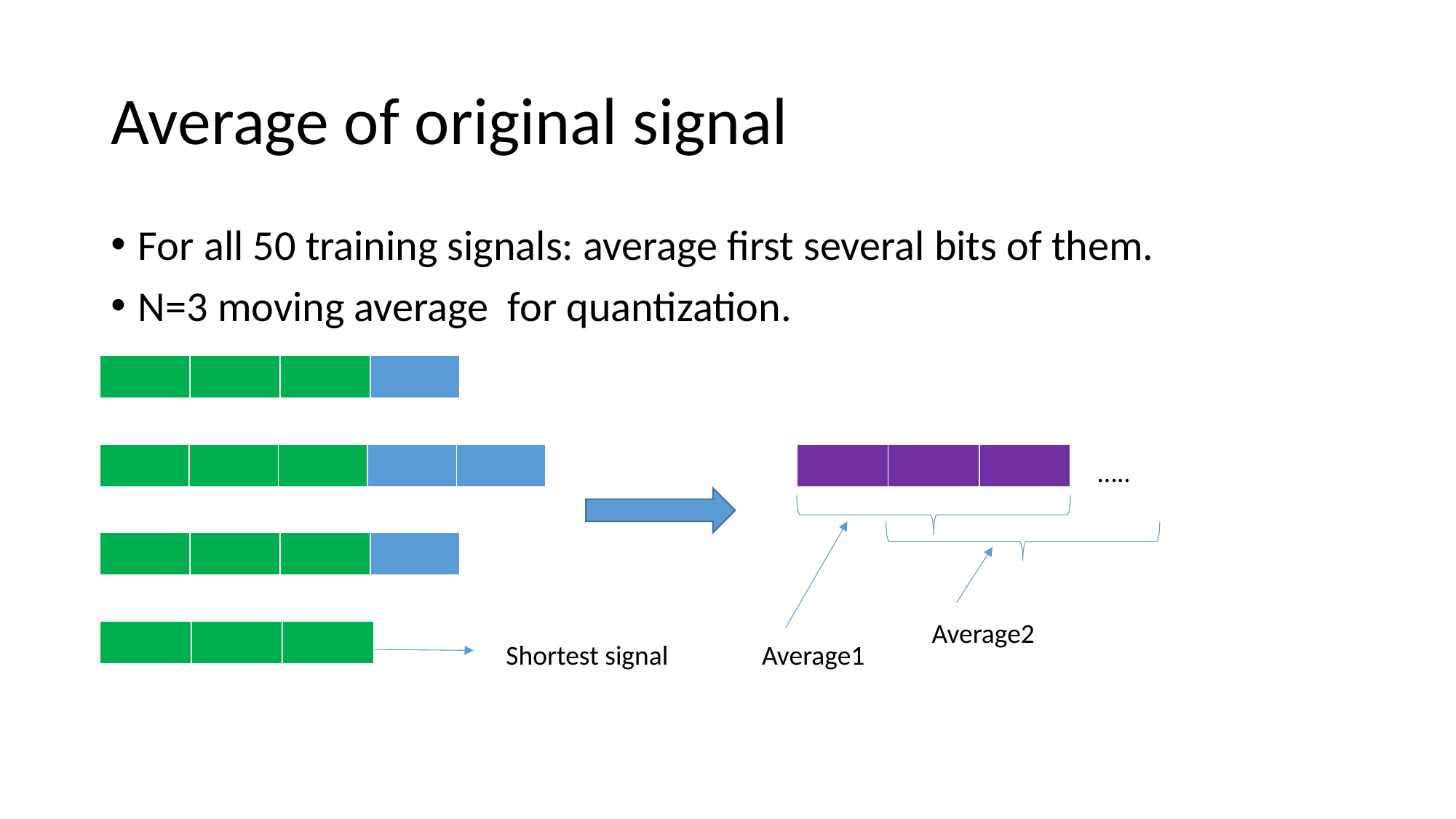

# Average of original signal
For all 50 training signals: average first several bits of them.
N=3 moving average  for quantization.
|  |  |  |  |
| --- | --- | --- | --- |

|  |  |  |  |  |
| --- | --- | --- | --- | --- |
|  |  |  |
| --- | --- | --- |
…..

|  |  |  |  |
| --- | --- | --- | --- |
Average2
|  |  |  |
| --- | --- | --- |
Shortest signal
Average1